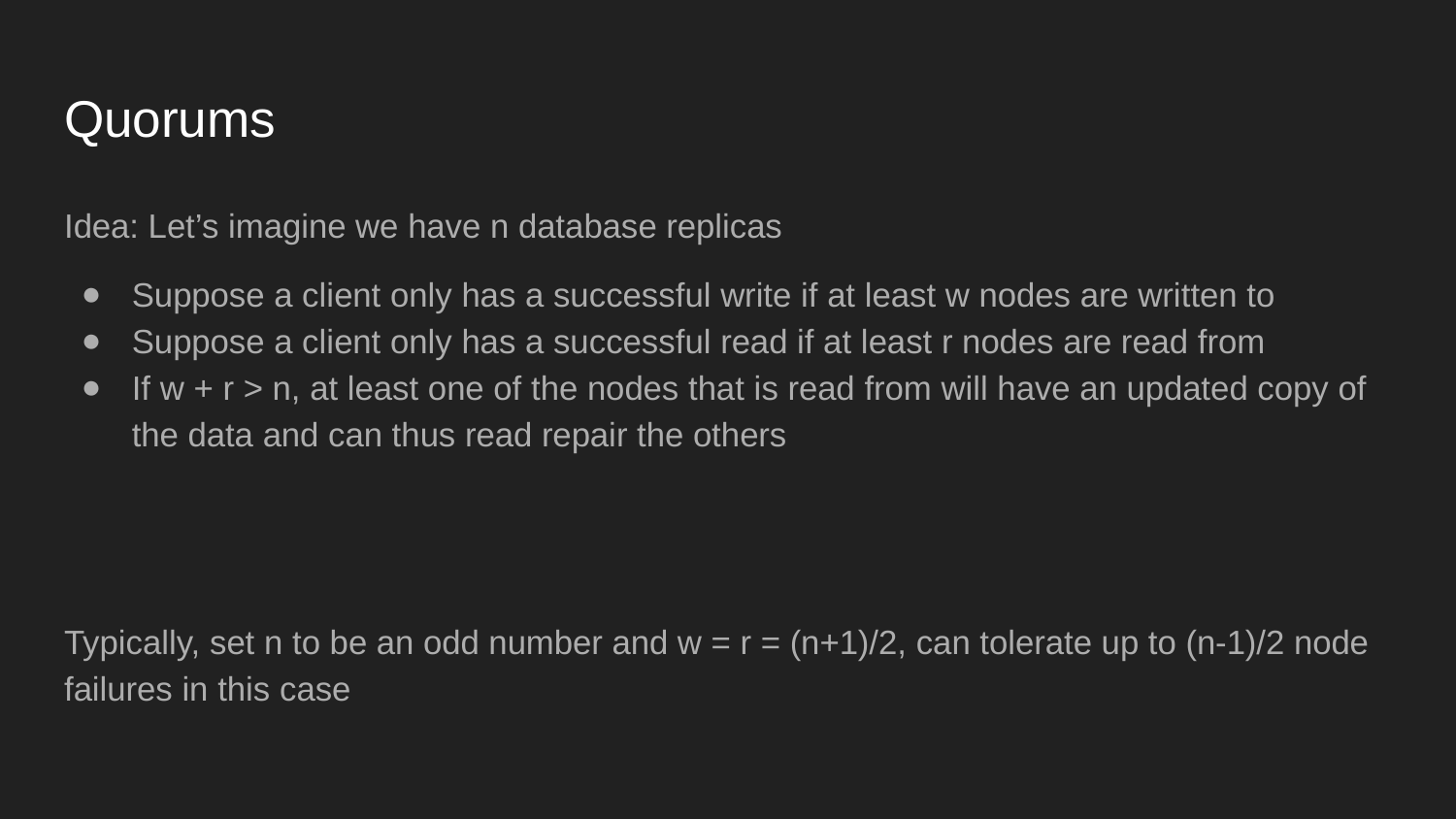

# Quorums
Idea: Let’s imagine we have n database replicas
Suppose a client only has a successful write if at least w nodes are written to
Suppose a client only has a successful read if at least r nodes are read from
If w + r > n, at least one of the nodes that is read from will have an updated copy of the data and can thus read repair the others

Typically, set n to be an odd number and w = r = (n+1)/2, can tolerate up to (n-1)/2 node failures in this case